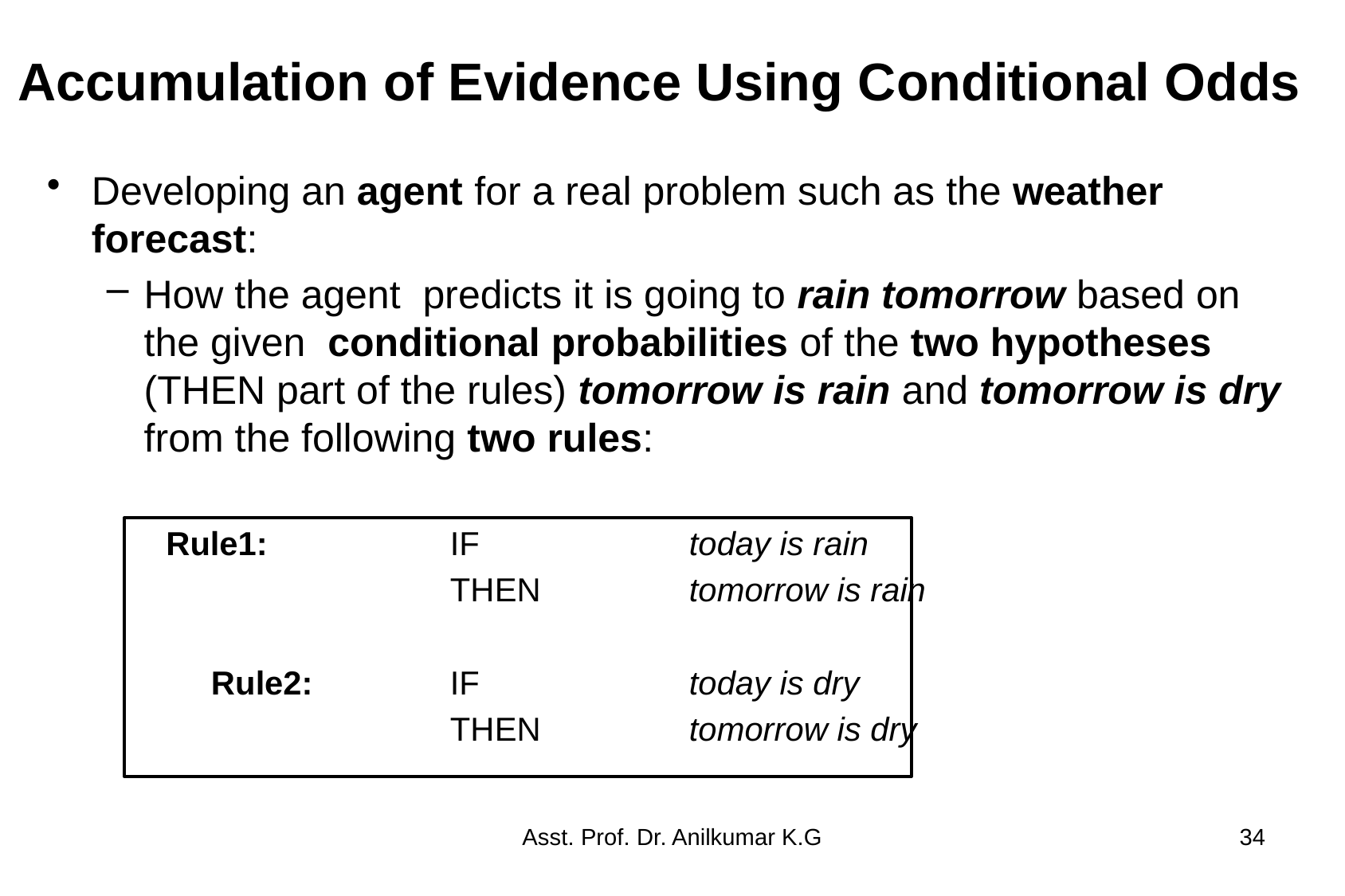

# Accumulation of Evidence Using Conditional Odds
Developing an agent for a real problem such as the weather forecast:
How the agent  predicts it is going to rain tomorrow based on the given  conditional probabilities of the two hypotheses (THEN part of the rules) tomorrow is rain and tomorrow is dry from the following two rules:

             Rule1:		IF		today is rain
				THEN		tomorrow is rain

		Rule2:		IF		today is dry
				THEN		tomorrow is dry

Asst. Prof. Dr. Anilkumar K.G
34